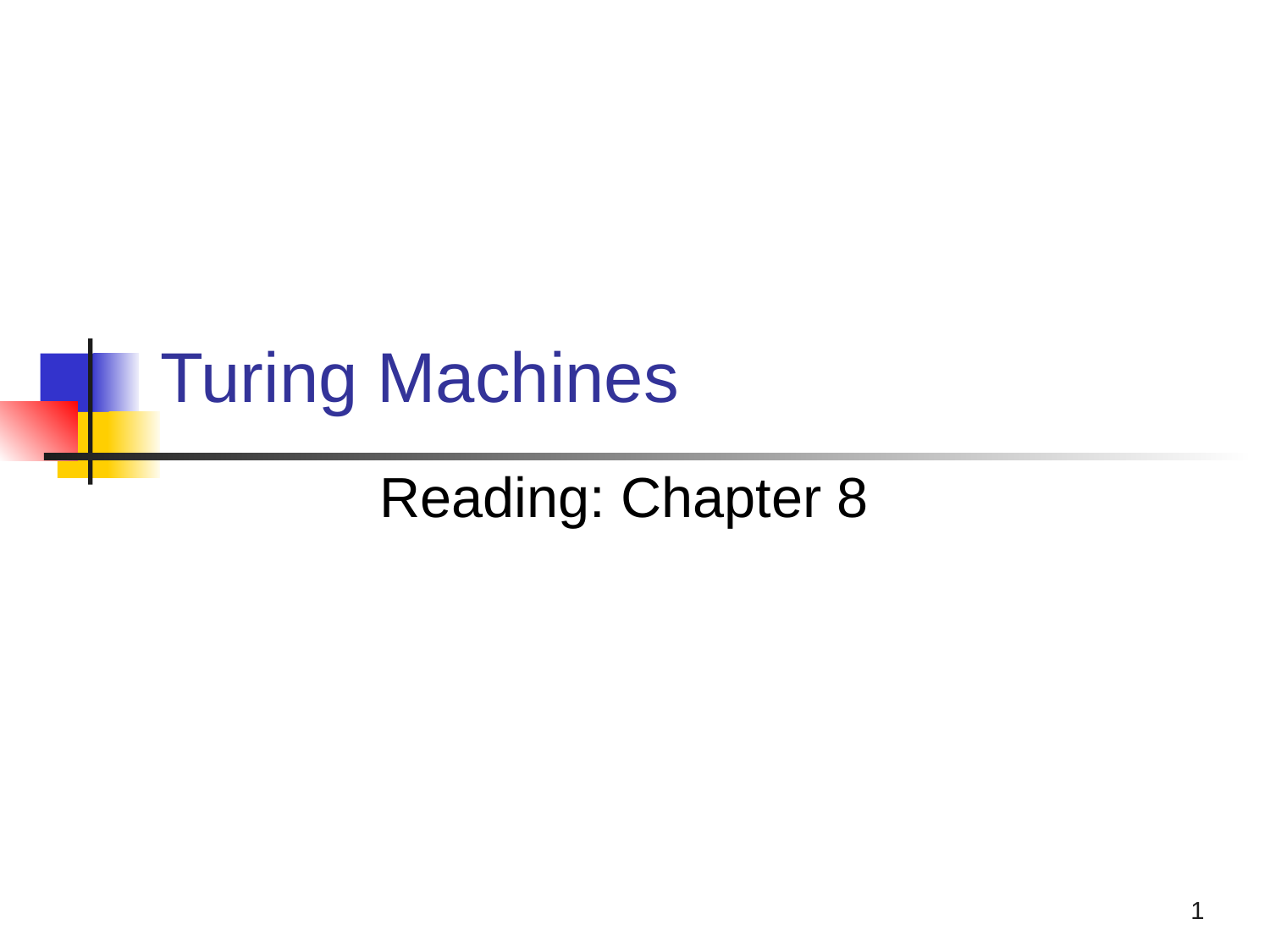

# Turing Machines
Reading: Chapter 8
1